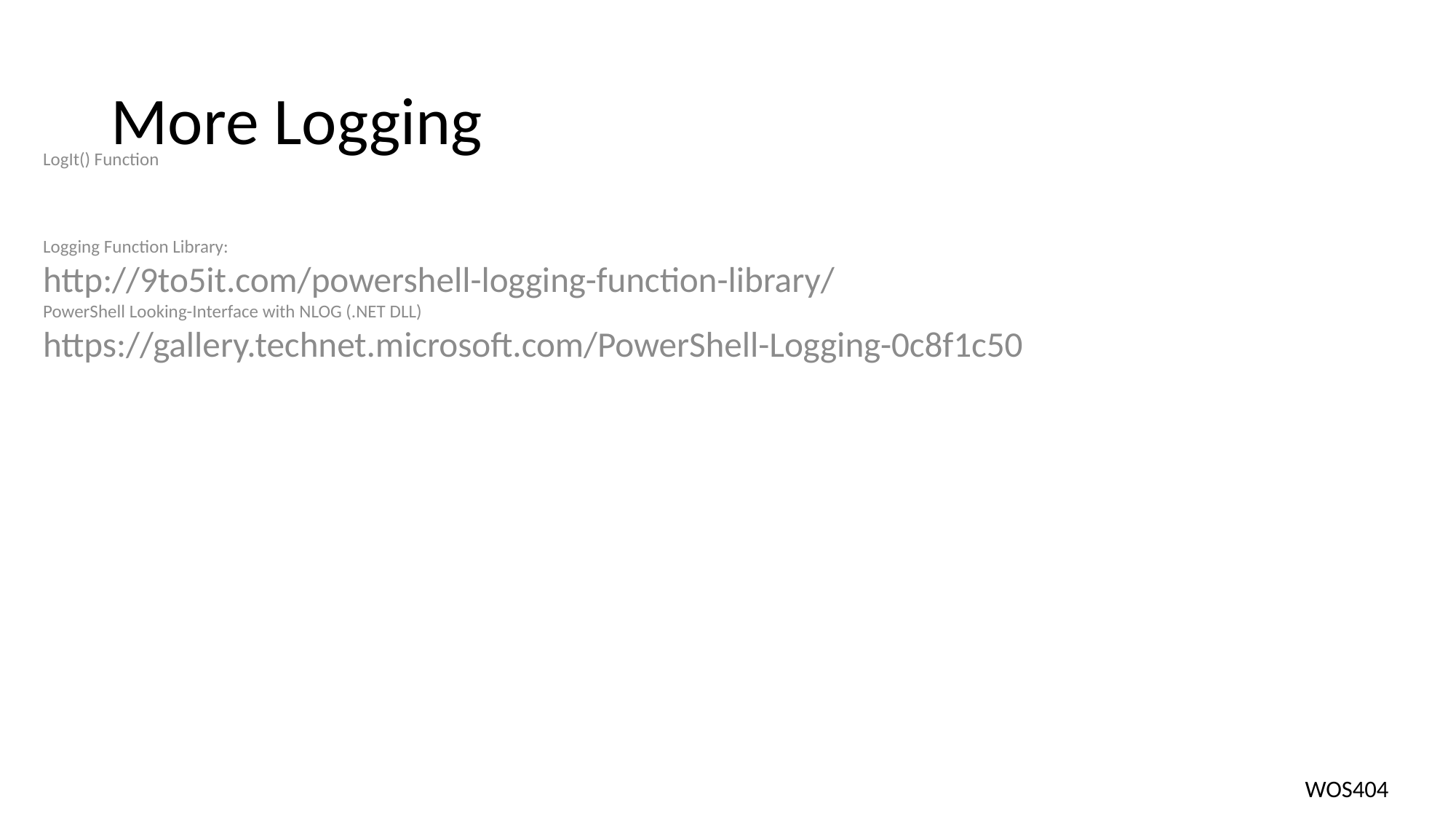

# More Logging
LogIt() Function

Logging Function Library:
http://9to5it.com/powershell-logging-function-library/
PowerShell Looking-Interface with NLOG (.NET DLL)
https://gallery.technet.microsoft.com/PowerShell-Logging-0c8f1c50
@ ITProGuru      #TR21WOS404